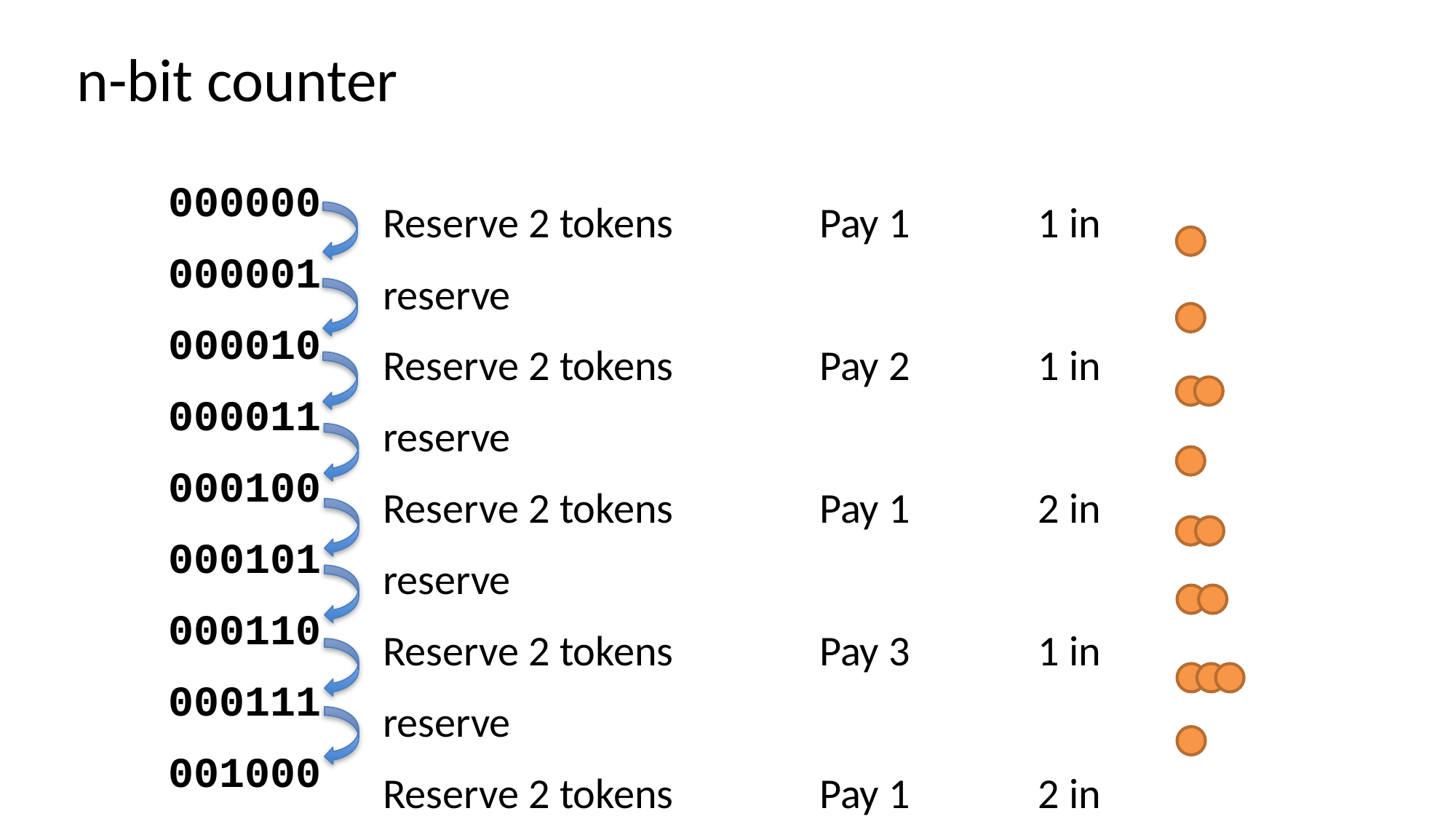

# n-bit counter

Reserve 2 tokens		Pay 1		1 in reserve
Reserve 2 tokens		Pay 2		1 in reserve
Reserve 2 tokens		Pay 1		2 in reserve
Reserve 2 tokens		Pay 3		1 in reserve
Reserve 2 tokens		Pay 1		2 in reserve
Reserve 2 tokens		Pay 2		2 in reserve
Reserve 2 tokens		Pay 1		3 in reserve
Reserve 2 tokens		Pay 4		1 in reserve

000000
000001
000010
000011
000100
000101
000110
000111
001000